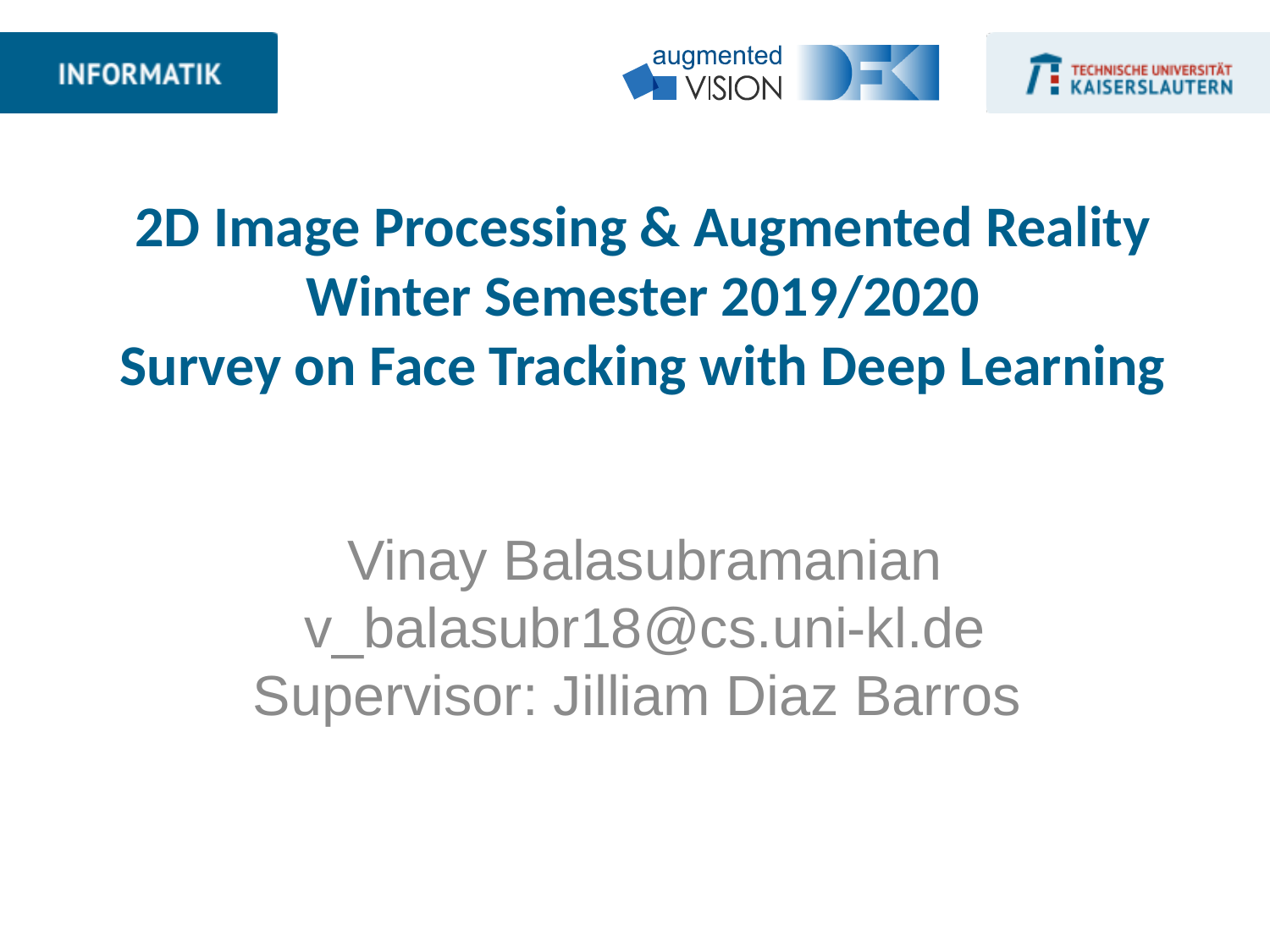

# 2D Image Processing & Augmented Reality Winter Semester 2019/2020 Survey on Face Tracking with Deep Learning
Vinay Balasubramanian
v_balasubr18@cs.uni-kl.de
Supervisor: Jilliam Diaz Barros